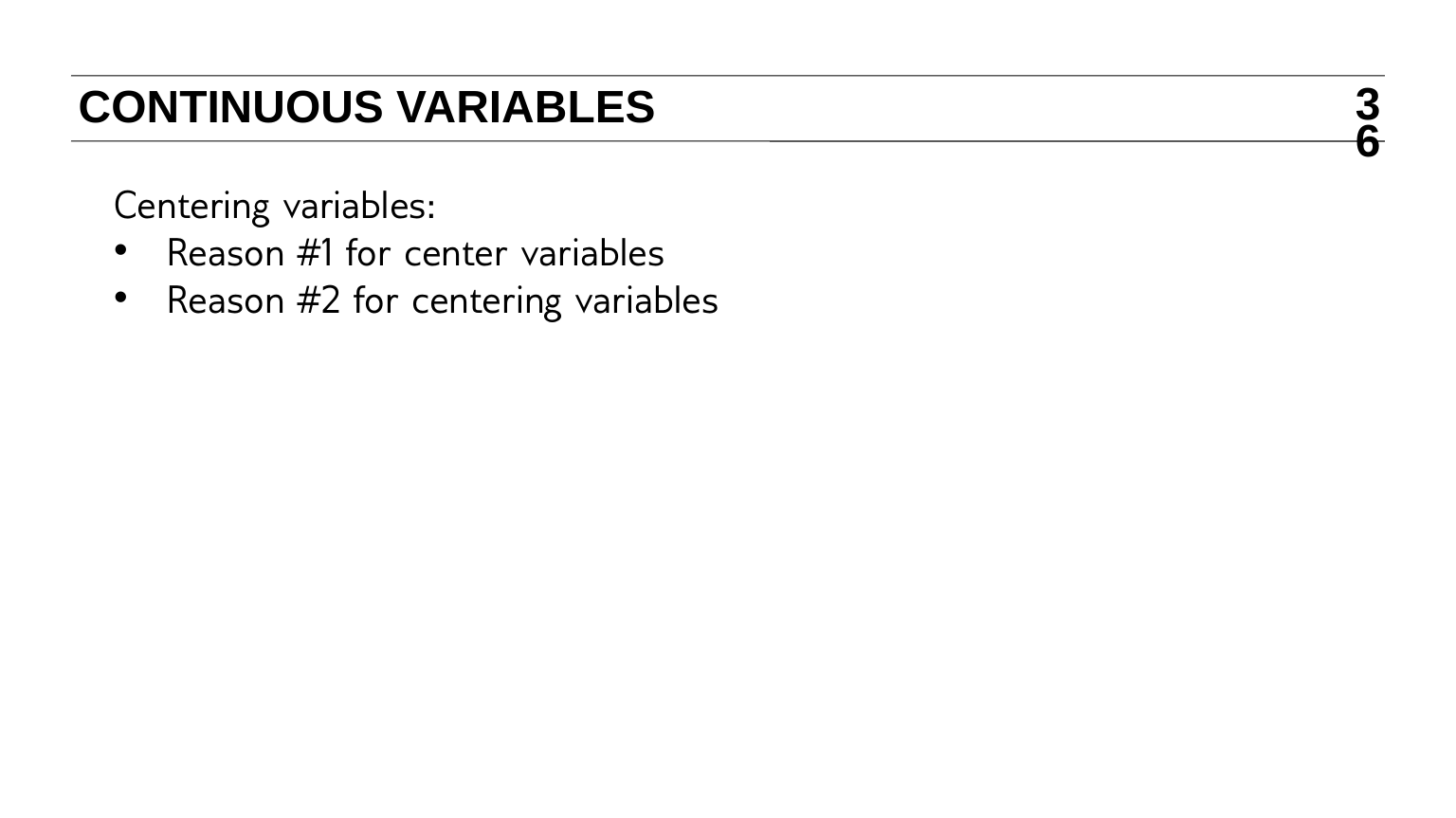

continuous variables
36
Centering variables:
Reason #1 for center variables
Reason #2 for centering variables